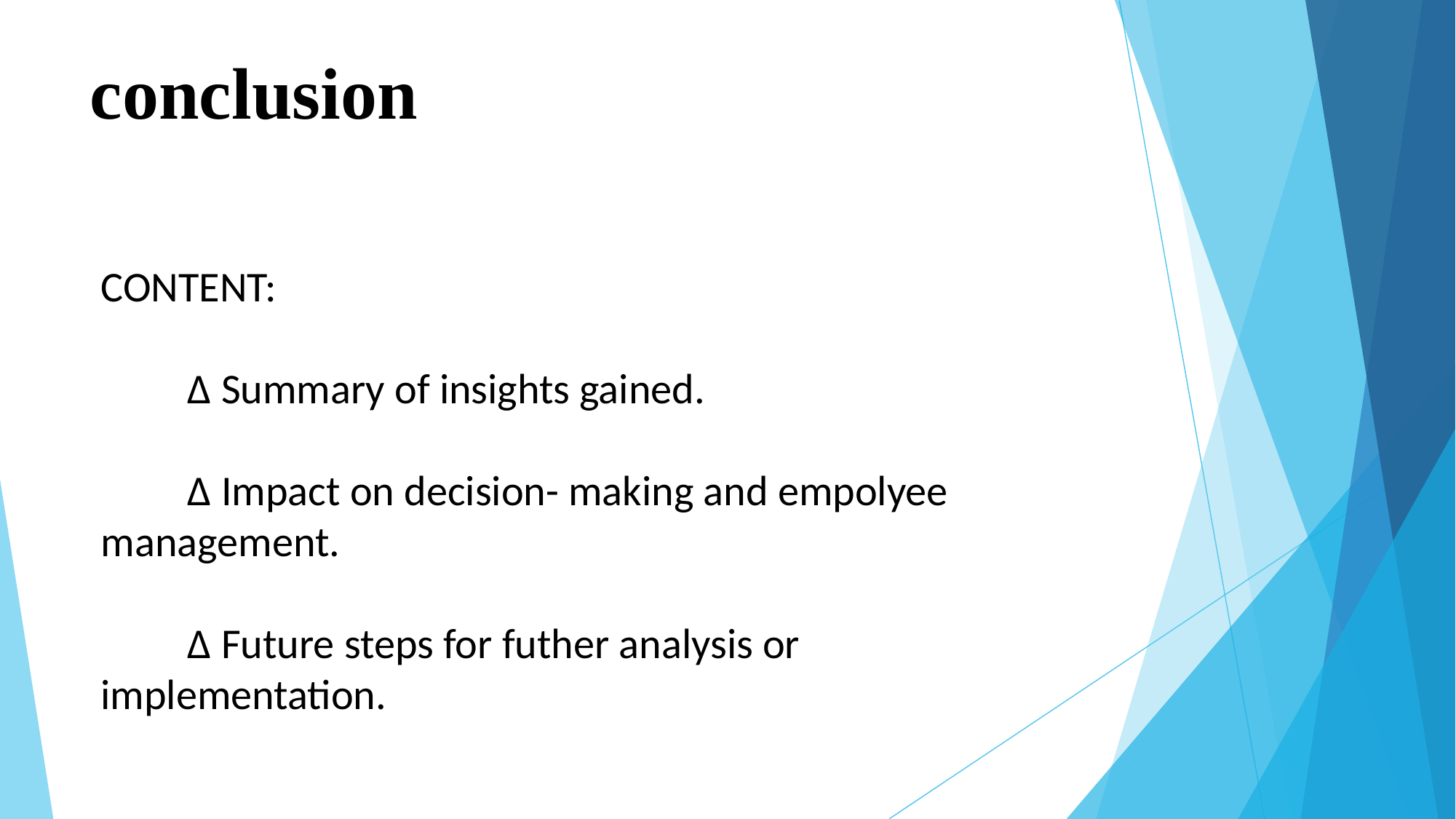

# conclusion
CONTENT:

         ∆ Summary of insights gained.

         ∆ Impact on decision- making and empolyee management.

         ∆ Future steps for futher analysis or implementation.